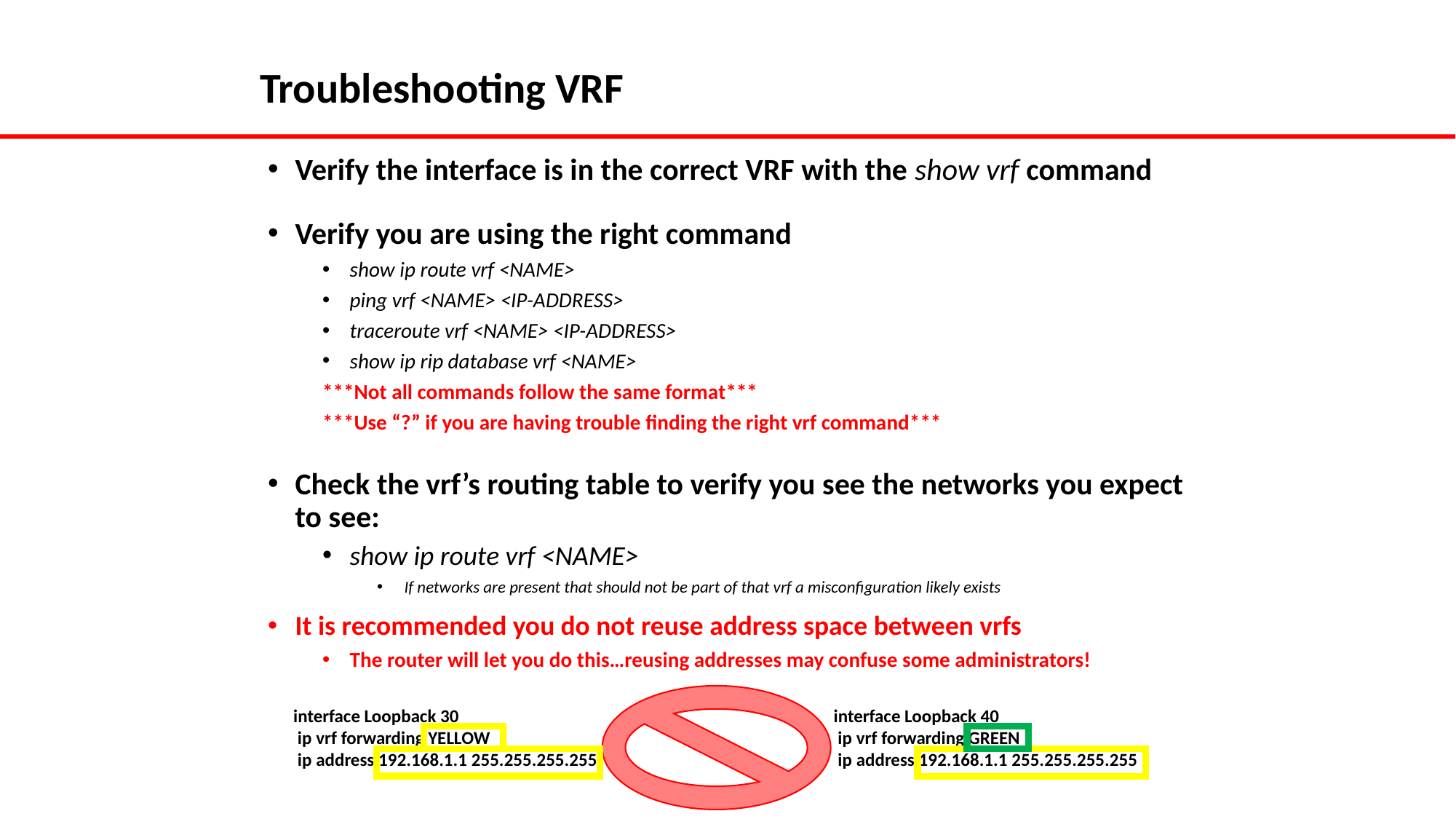

# Troubleshooting VRF
Verify the interface is in the correct VRF with the show vrf command

Verify you are using the right command
show ip route vrf <NAME>
ping vrf <NAME> <IP-ADDRESS>
traceroute vrf <NAME> <IP-ADDRESS>
show ip rip database vrf <NAME>
***Not all commands follow the same format***
***Use “?” if you are having trouble finding the right vrf command***

Check the vrf’s routing table to verify you see the networks you expect to see:
show ip route vrf <NAME>
If networks are present that should not be part of that vrf a misconfiguration likely exists
It is recommended you do not reuse address space between vrfs
The router will let you do this…reusing addresses may confuse some administrators!

interface Loopback 30
 ip vrf forwarding YELLOW
 ip address 192.168.1.1 255.255.255.255
interface Loopback 40
 ip vrf forwarding GREEN
 ip address 192.168.1.1 255.255.255.255